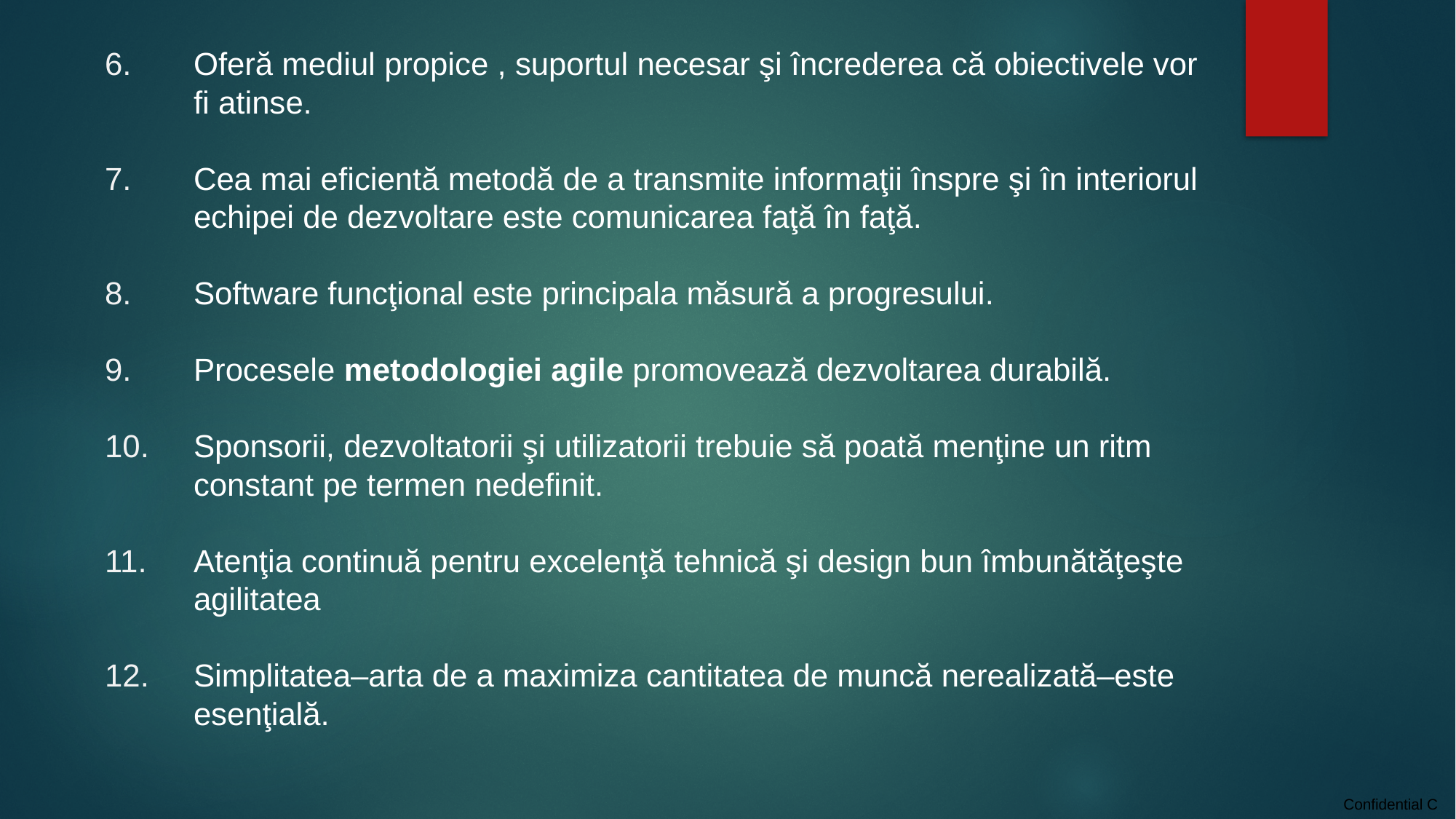

Oferă mediul propice , suportul necesar şi încrederea că obiectivele vor fi atinse.

Cea mai eficientă metodă de a transmite informaţii înspre şi în interiorul echipei de dezvoltare este comunicarea faţă în faţă.

Software funcţional este principala măsură a progresului.

Procesele metodologiei agile promovează dezvoltarea durabilă.

Sponsorii, dezvoltatorii şi utilizatorii trebuie să poată menţine un ritm constant pe termen nedefinit.

Atenţia continuă pentru excelenţă tehnică şi design bun îmbunătăţeşte agilitatea

Simplitatea–arta de a maximiza cantitatea de muncă nerealizată–este esenţială.